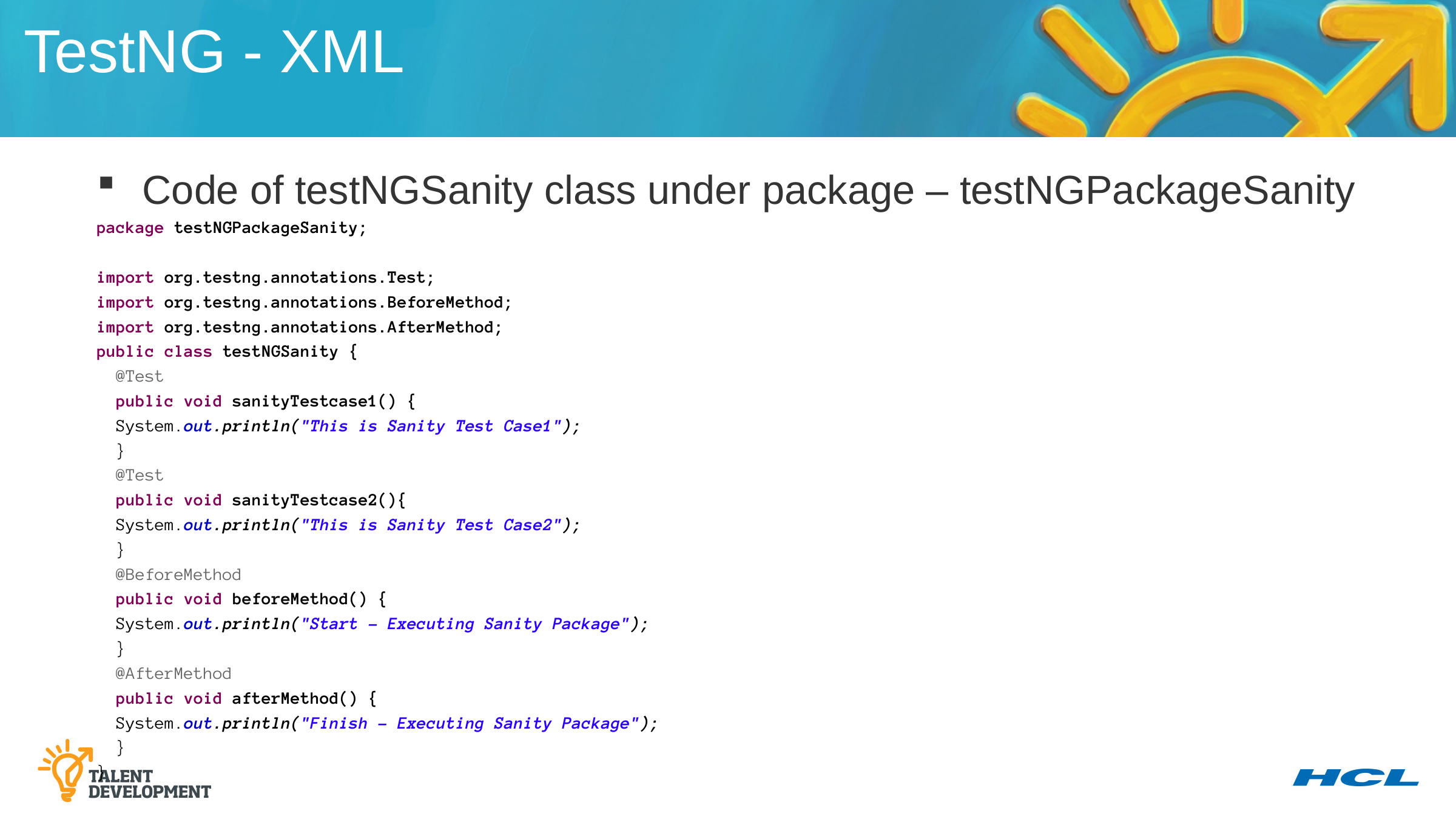

TestNG - XML
Code of testNGSanity class under package – testNGPackageSanity
package testNGPackageSanity;

import org.testng.annotations.Test;
import org.testng.annotations.BeforeMethod;
import org.testng.annotations.AfterMethod;
public class testNGSanity {
  @Test
  public void sanityTestcase1() {
  System.out.println("This is Sanity Test Case1");
  }
  @Test
  public void sanityTestcase2(){
  System.out.println("This is Sanity Test Case2");
  }
  @BeforeMethod
  public void beforeMethod() {
  System.out.println("Start - Executing Sanity Package");
  }
  @AfterMethod
  public void afterMethod() {
  System.out.println("Finish - Executing Sanity Package");
  }
}